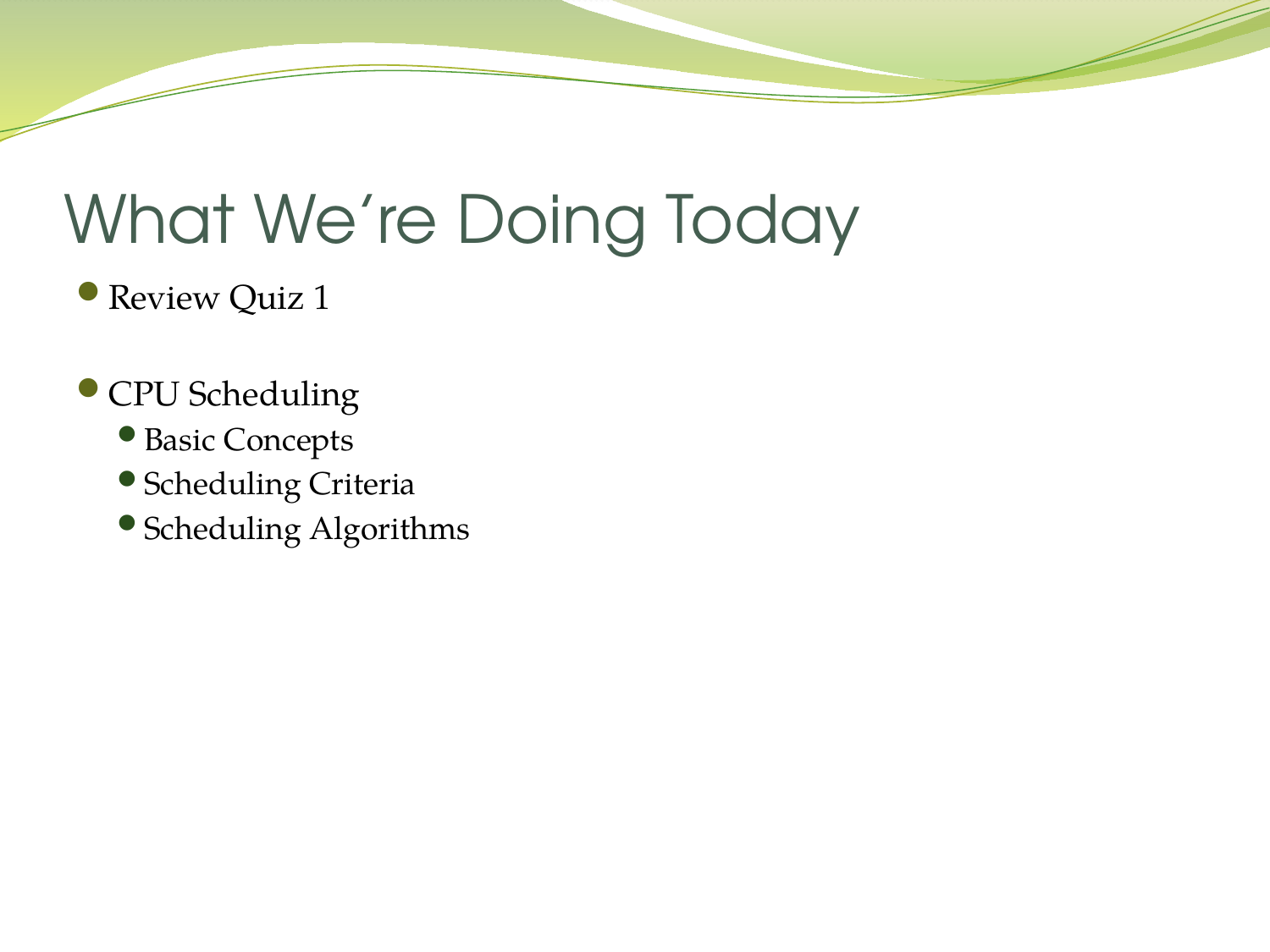

# What We’re Doing Today
Review Quiz 1

CPU Scheduling
Basic Concepts
Scheduling Criteria
Scheduling Algorithms